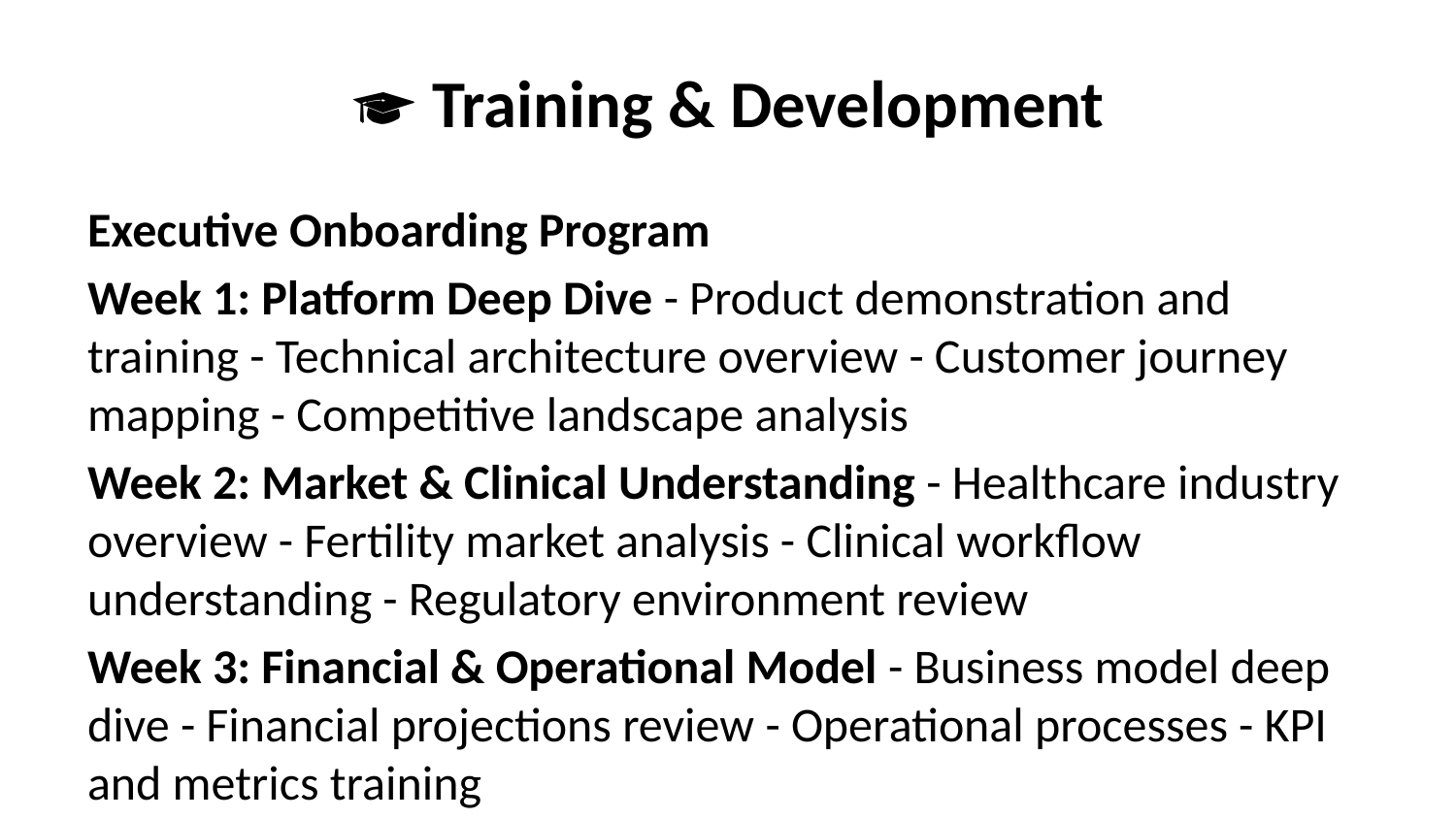

# 🎓 Training & Development
Executive Onboarding Program
Week 1: Platform Deep Dive - Product demonstration and training - Technical architecture overview - Customer journey mapping - Competitive landscape analysis
Week 2: Market & Clinical Understanding - Healthcare industry overview - Fertility market analysis - Clinical workflow understanding - Regulatory environment review
Week 3: Financial & Operational Model - Business model deep dive - Financial projections review - Operational processes - KPI and metrics training
Week 4: Strategic Planning - Company vision and strategy - Role-specific goal setting - Cross-functional collaboration - Performance measurement setup
Ongoing Education
Monthly Training Topics: - Industry trends and developments - Competitive intelligence updates - Technology advancement reviews - Regulatory and compliance updates
Quarterly Strategic Sessions: - Market analysis and planning - Product roadmap alignment - Financial performance review - Strategic initiative planning